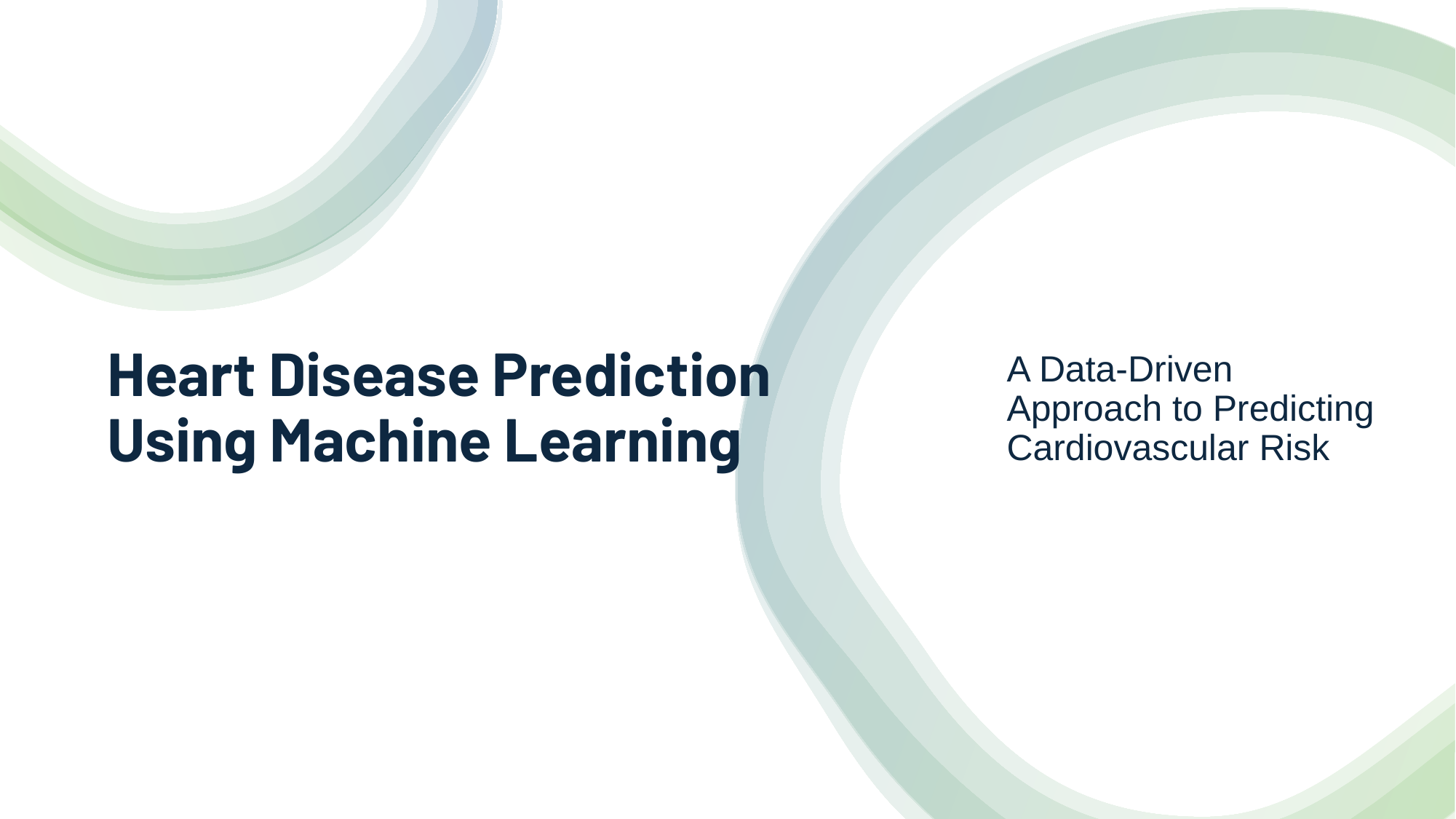

# Heart Disease Prediction Using Machine Learning
A Data-Driven Approach to Predicting Cardiovascular Risk